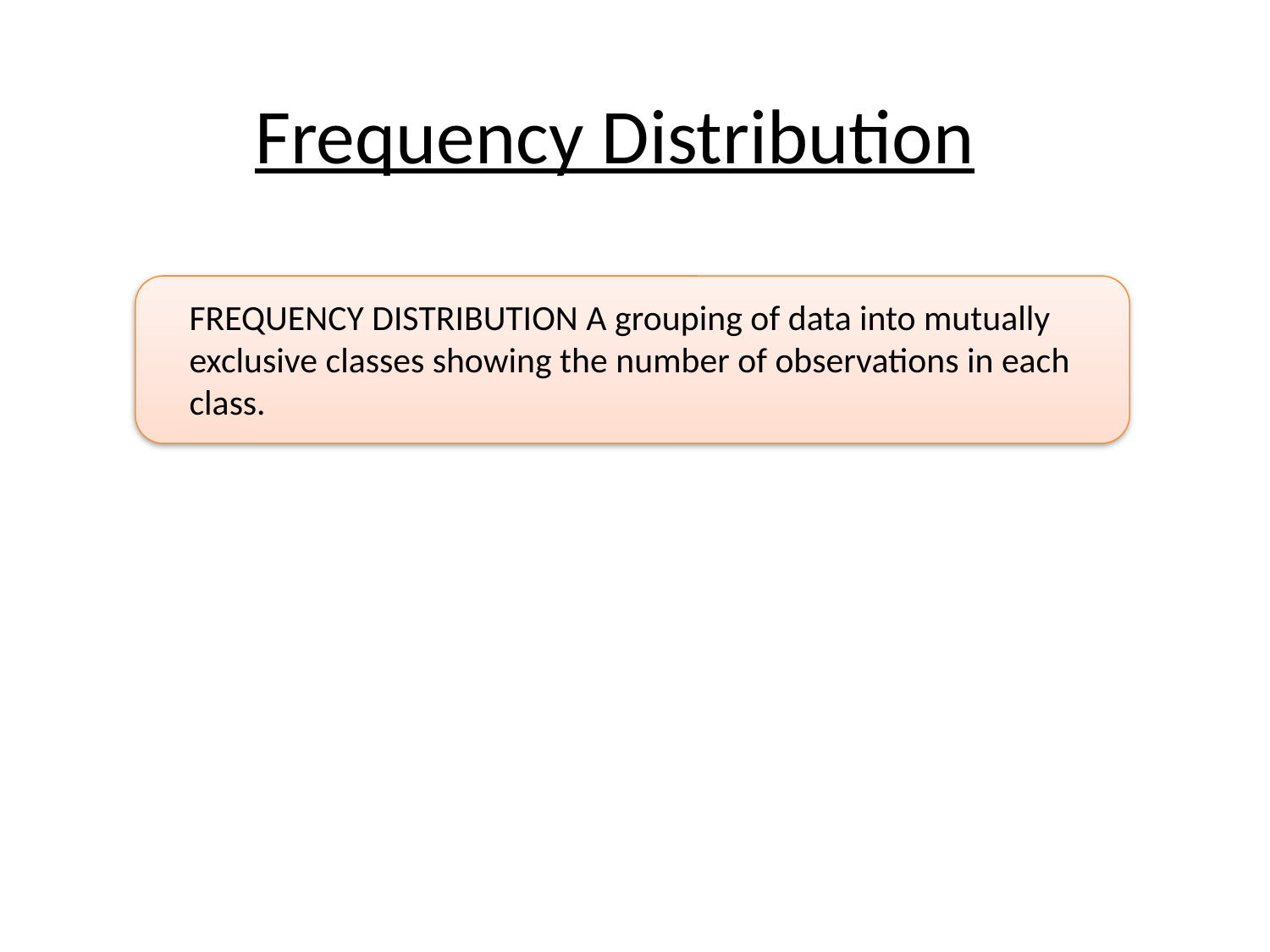

# Frequency Distribution

FREQUENCY DISTRIBUTION A grouping of data into mutually exclusive classes showing the number of observations in each class.
	A Frequency